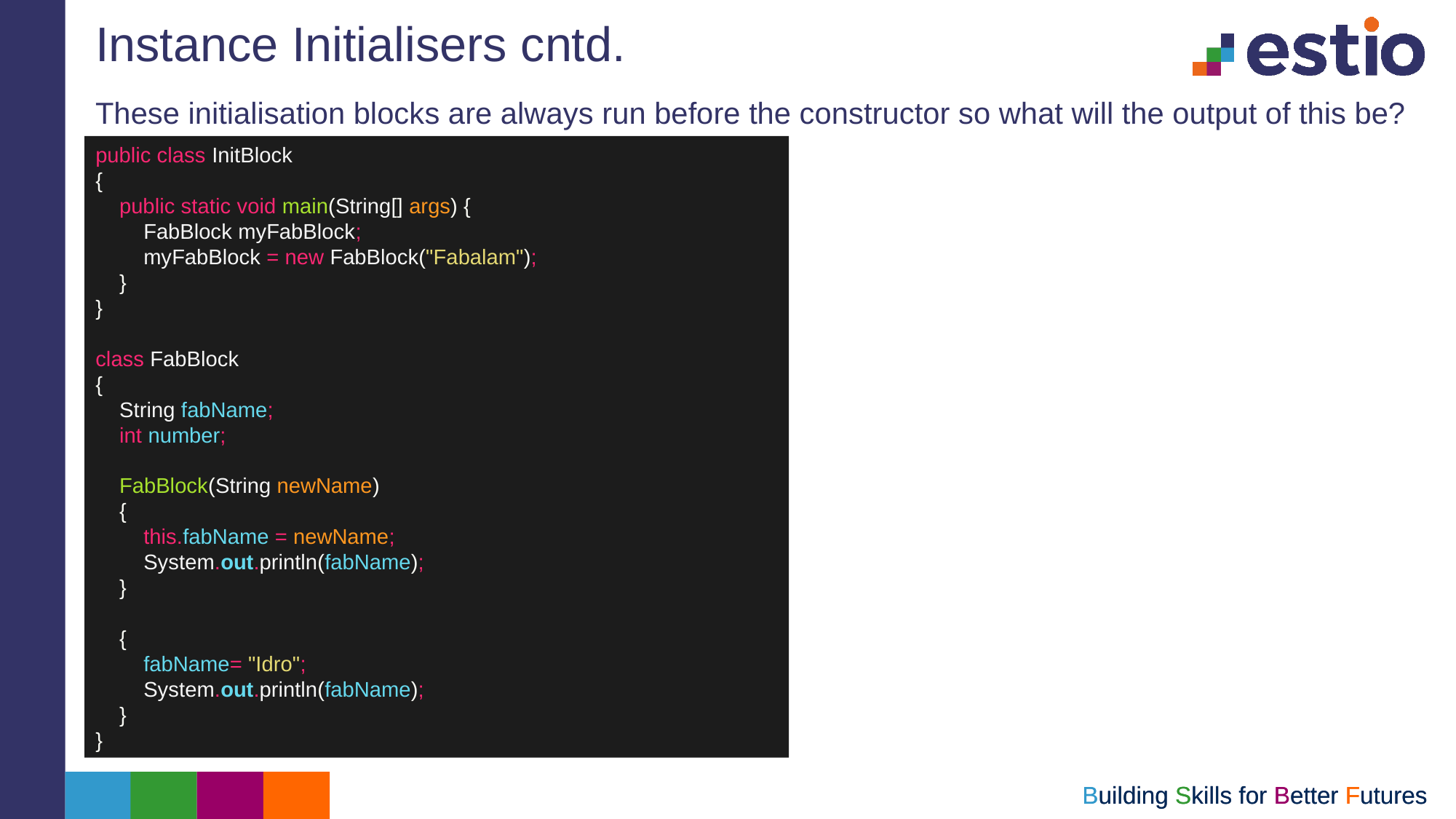

# Instance Initialisers cntd.
These initialisation blocks are always run before the constructor so what will the output of this be?
public class InitBlock
{
    public static void main(String[] args) {
        FabBlock myFabBlock;
        myFabBlock = new FabBlock("Fabalam");
    }
}
class FabBlock
{
    String fabName;
    int number;
    FabBlock(String newName)
    {
        this.fabName = newName;
        System.out.println(fabName);
    }
    {
        fabName= "Idro";
        System.out.println(fabName);
    }
}